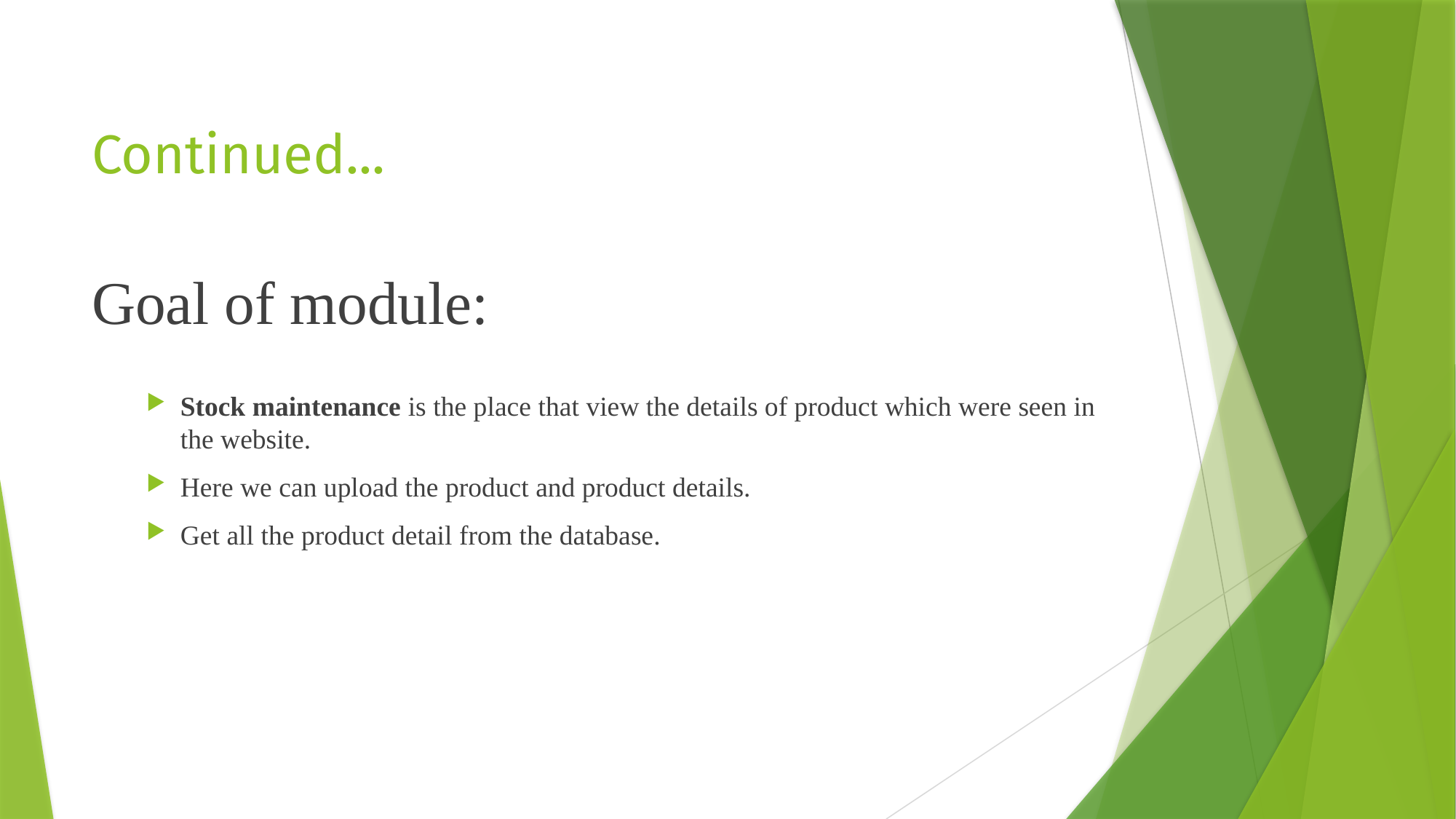

# Continued...
Goal of module:

Stock maintenance is the place that view the details of product which were seen in the website.
Here we can upload the product and product details.
Get all the product detail from the database.